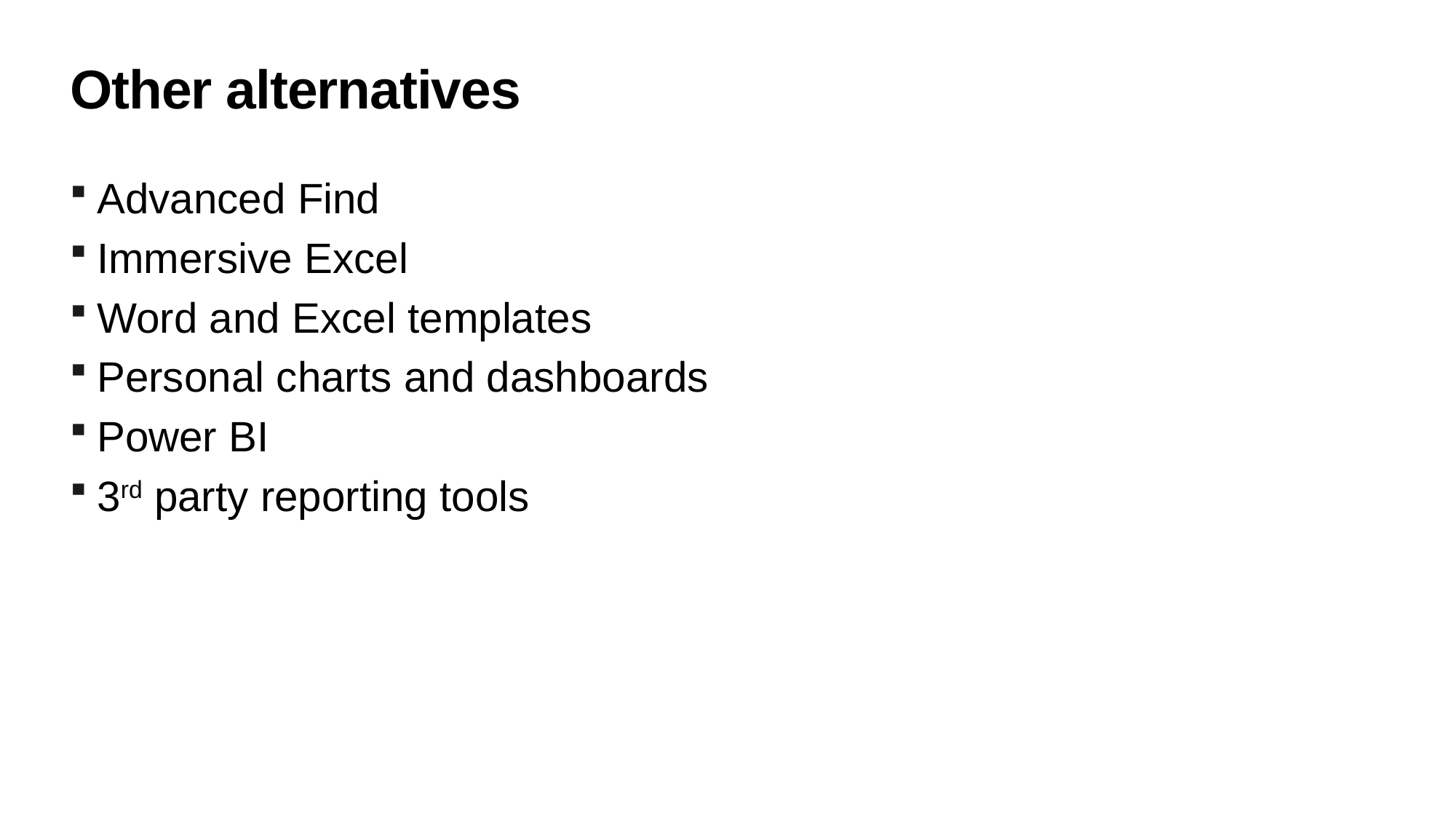

# Other alternatives
Advanced Find
Immersive Excel
Word and Excel templates
Personal charts and dashboards
Power BI
3rd party reporting tools